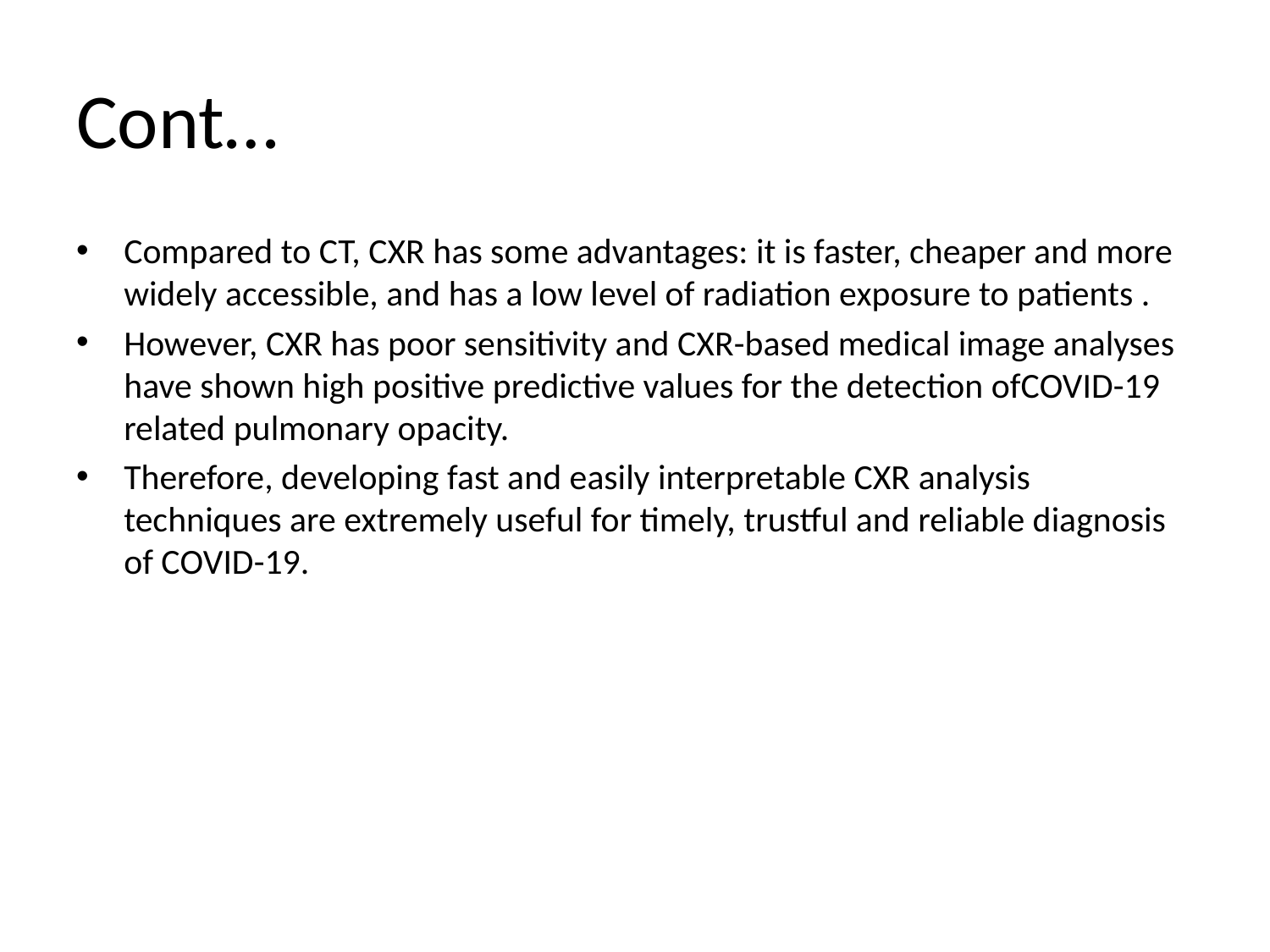

# Cont…
Compared to CT, CXR has some advantages: it is faster, cheaper and more widely accessible, and has a low level of radiation exposure to patients .
However, CXR has poor sensitivity and CXR-based medical image analyses have shown high positive predictive values for the detection ofCOVID-19 related pulmonary opacity.
Therefore, developing fast and easily interpretable CXR analysis techniques are extremely useful for timely, trustful and reliable diagnosis of COVID-19.